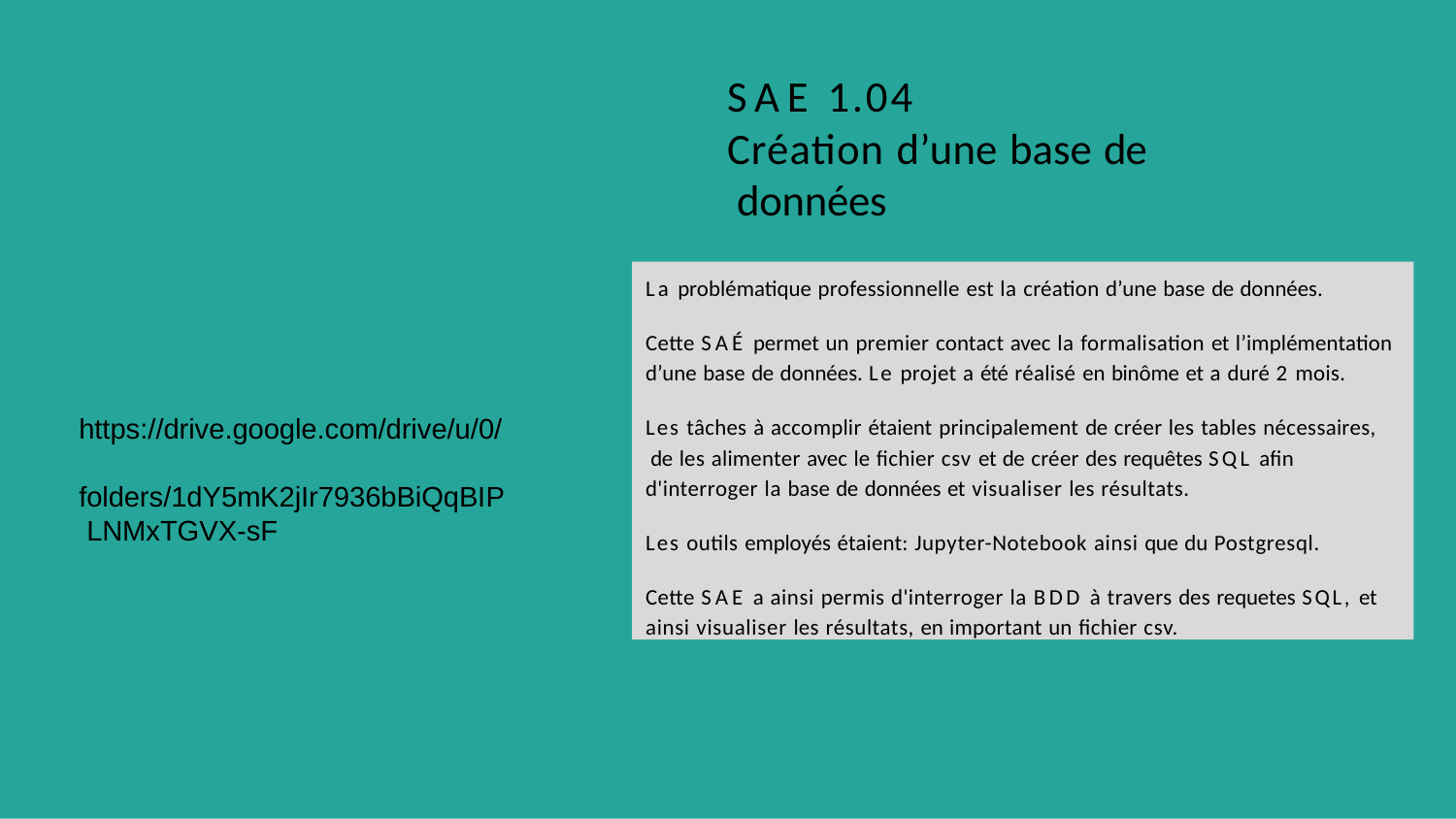

# SAE 1.04
Création d’une base de  données
La problématique professionnelle est la création d’une base de données.

Cette SAÉ permet un premier contact avec la formalisation et l’implémentation  d’une base de données. Le projet a été réalisé en binôme et a duré 2 mois.

Les tâches à accomplir étaient principalement de créer les tables nécessaires,  de les alimenter avec le ﬁchier csv et de créer des requêtes SQL aﬁn  d'interroger la base de données et visualiser les résultats.

Les outils employés étaient: Jupyter-Notebook ainsi que du Postgresql.

Cette SAE a ainsi permis d'interroger la BDD à travers des requetes SQL, et  ainsi visualiser les résultats, en important un ﬁchier csv.
https://drive.google.com/drive/u/0/  folders/1dY5mK2jIr7936bBiQqBIP  LNMxTGVX-sF